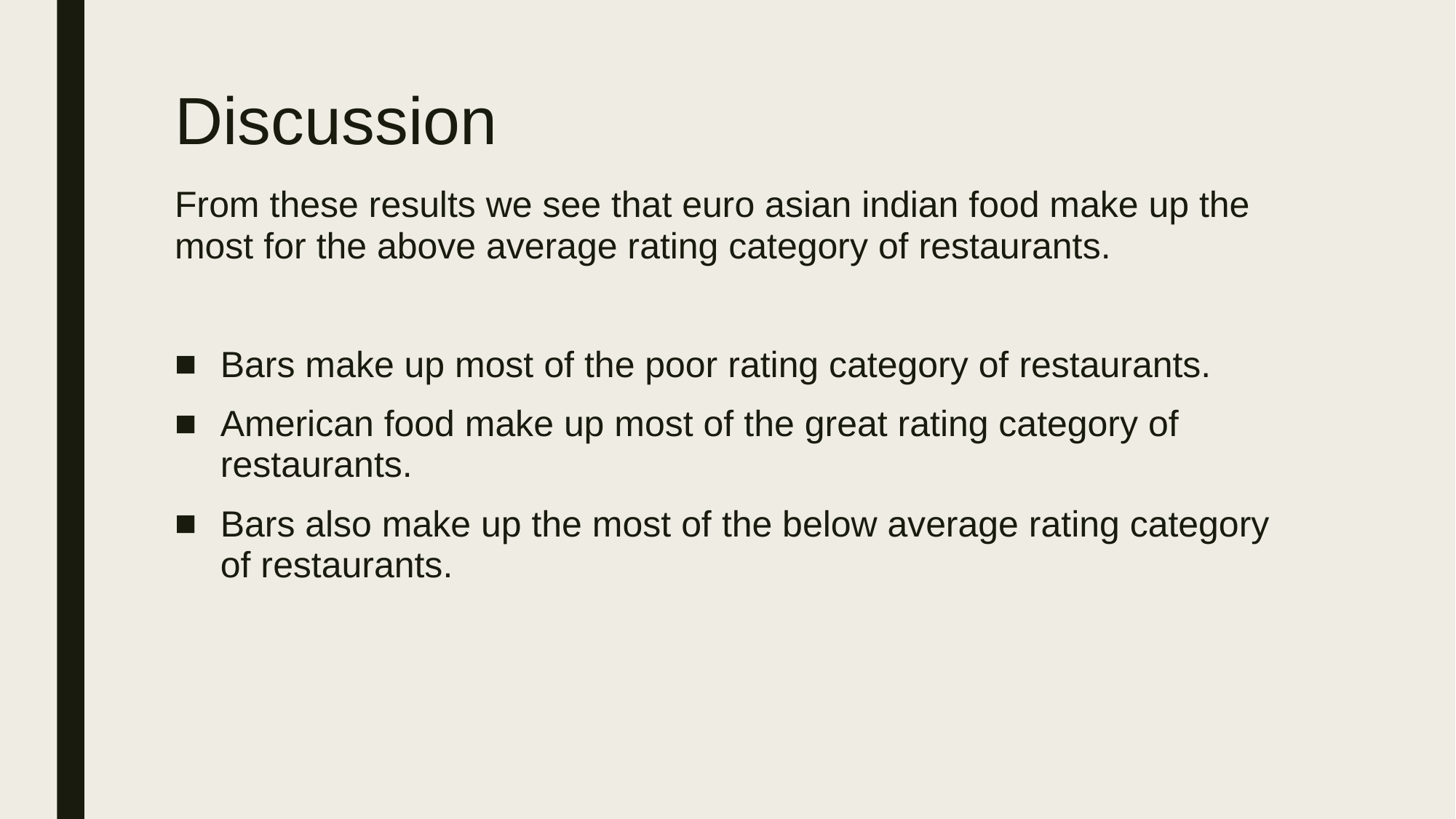

# Discussion
From these results we see that euro asian indian food make up the most for the above average rating category of restaurants.

Bars make up most of the poor rating category of restaurants.
American food make up most of the great rating category of restaurants.
Bars also make up the most of the below average rating category of restaurants.